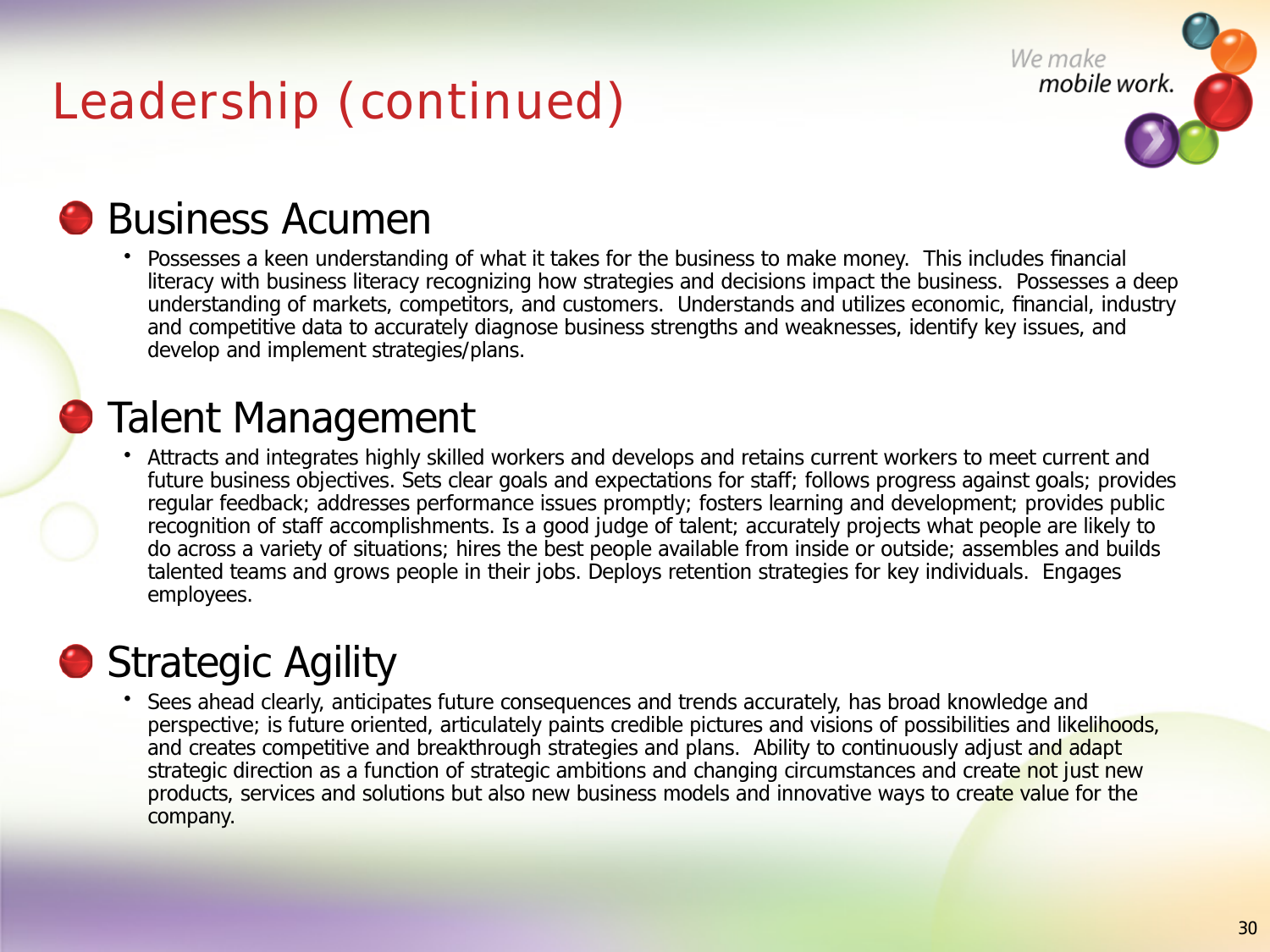

# Leadership (continued)
Business Acumen
Possesses a keen understanding of what it takes for the business to make money.  This includes financial literacy with business literacy recognizing how strategies and decisions impact the business.  Possesses a deep understanding of markets, competitors, and customers.  Understands and utilizes economic, financial, industry and competitive data to accurately diagnose business strengths and weaknesses, identify key issues, and develop and implement strategies/plans.
Talent Management
Attracts and integrates highly skilled workers and develops and retains current workers to meet current and future business objectives. Sets clear goals and expectations for staff; follows progress against goals; provides regular feedback; addresses performance issues promptly; fosters learning and development; provides public recognition of staff accomplishments. Is a good judge of talent; accurately projects what people are likely to do across a variety of situations; hires the best people available from inside or outside; assembles and builds talented teams and grows people in their jobs. Deploys retention strategies for key individuals.  Engages employees.
Strategic Agility
Sees ahead clearly, anticipates future consequences and trends accurately, has broad knowledge and perspective; is future oriented, articulately paints credible pictures and visions of possibilities and likelihoods, and creates competitive and breakthrough strategies and plans.  Ability to continuously adjust and adapt strategic direction as a function of strategic ambitions and changing circumstances and create not just new products, services and solutions but also new business models and innovative ways to create value for the company.
30